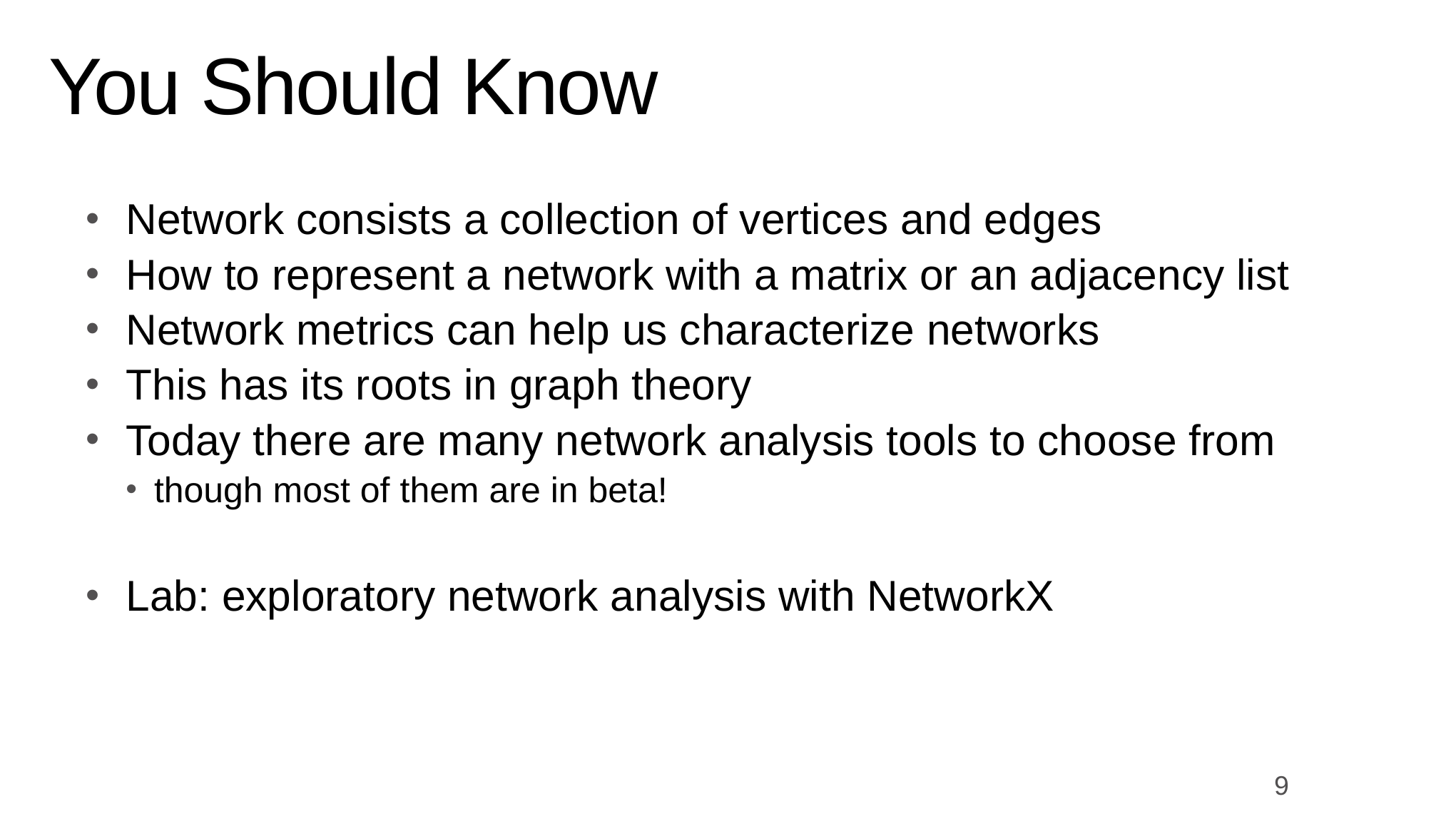

# You Should Know
Network consists a collection of vertices and edges
How to represent a network with a matrix or an adjacency list
Network metrics can help us characterize networks
This has its roots in graph theory
Today there are many network analysis tools to choose from
though most of them are in beta!

Lab: exploratory network analysis with NetworkX
9